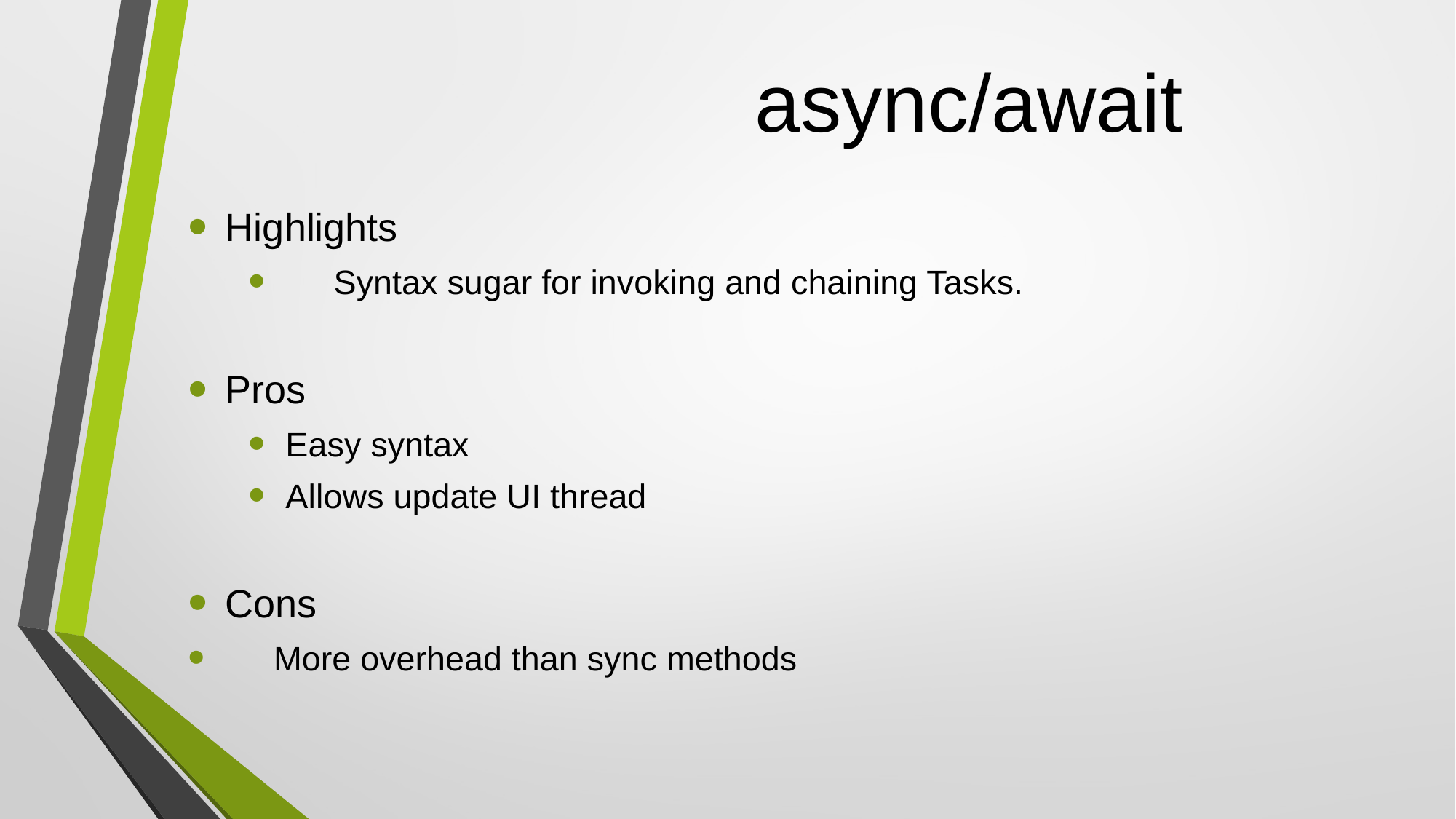

# async/await
Highlights
	Syntax sugar for invoking and chaining Tasks.

Pros
Easy syntax
Allows update UI thread

Cons
	More overhead than sync methods